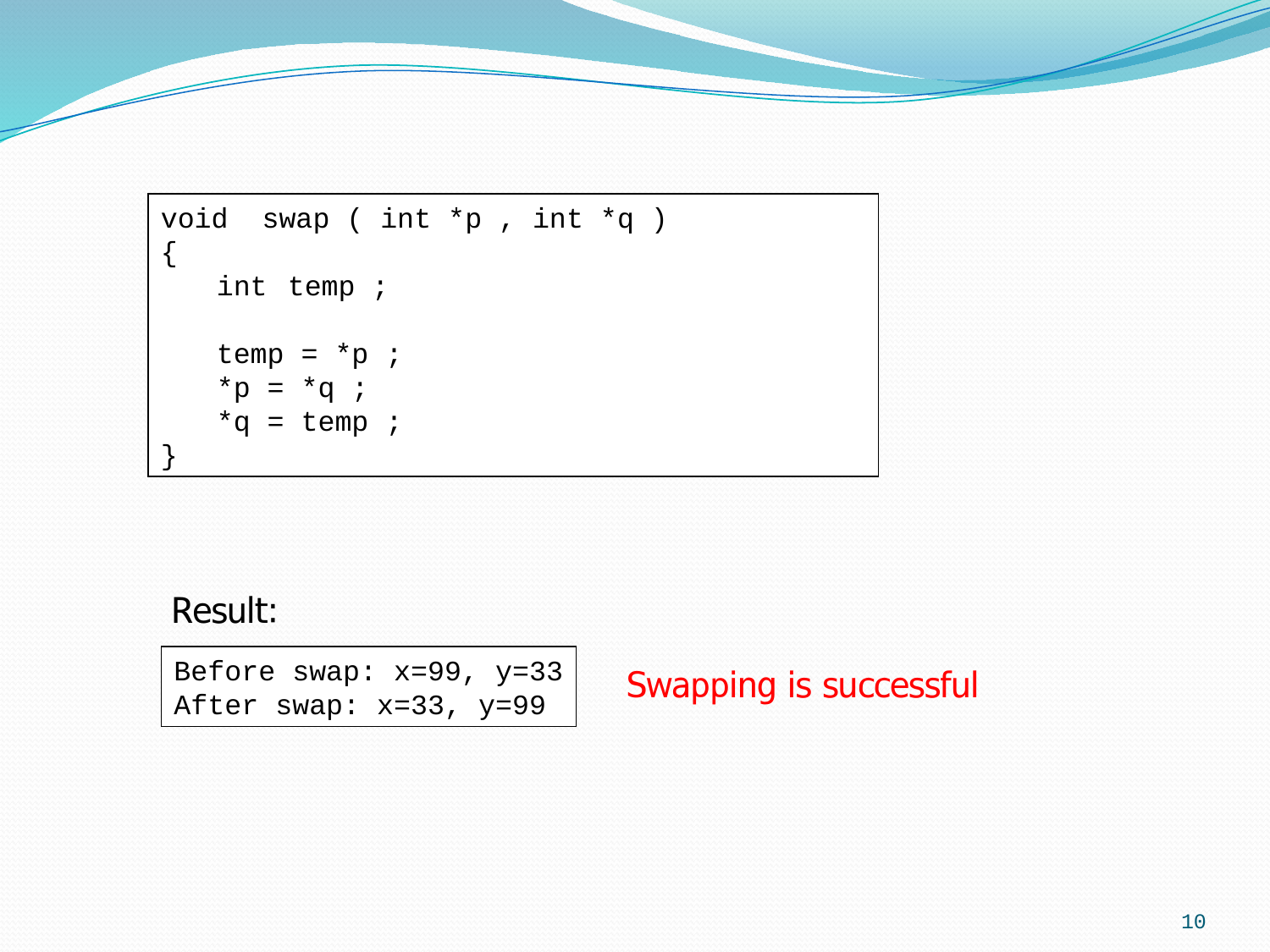

void  swap ( int *p , int *q )
{
	int	temp ;

	temp = *p ;
	*p = *q ;
	*q = temp ;
}
Result:
Before swap: x=99, y=33
After swap: x=33, y=99
Swapping is successful
10